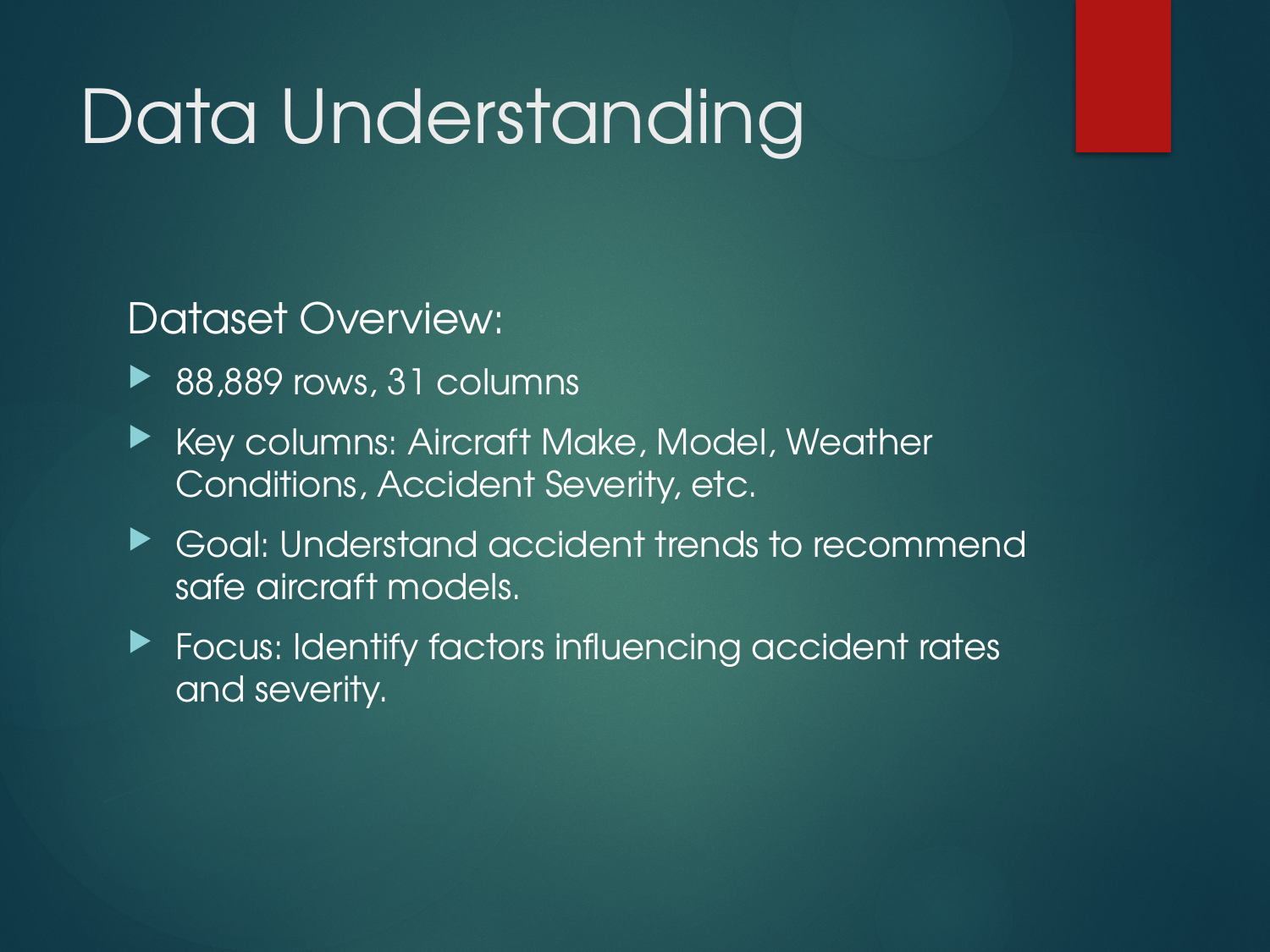

# Data Understanding
Dataset Overview:
88,889 rows, 31 columns
Key columns: Aircraft Make, Model, Weather Conditions, Accident Severity, etc.
Goal: Understand accident trends to recommend safe aircraft models.
Focus: Identify factors influencing accident rates and severity.